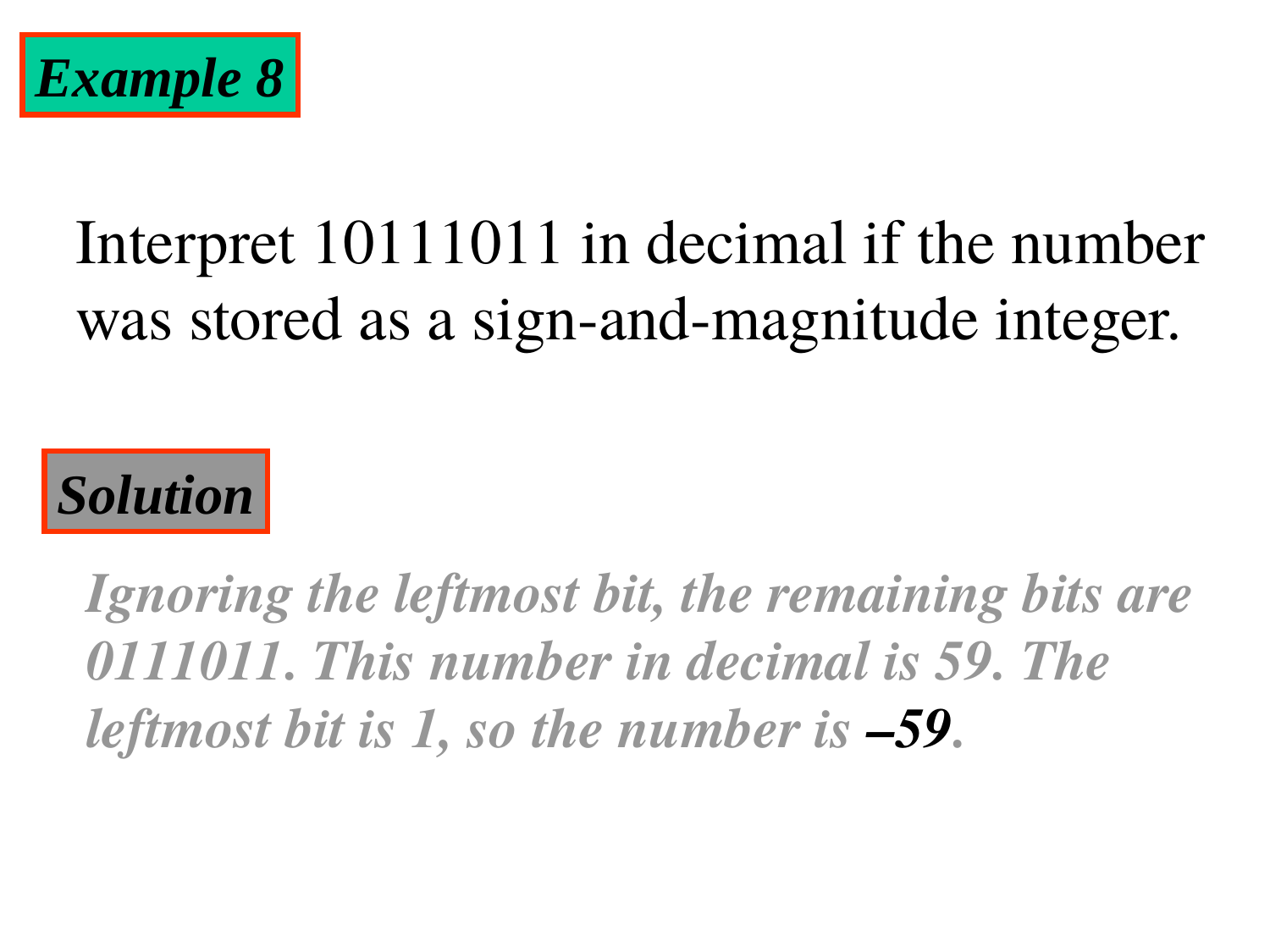

Example 8
Interpret 10111011 in decimal if the number was stored as a sign-and-magnitude integer.
Solution
Ignoring the leftmost bit, the remaining bits are 0111011. This number in decimal is 59. The leftmost bit is 1, so the number is –59.